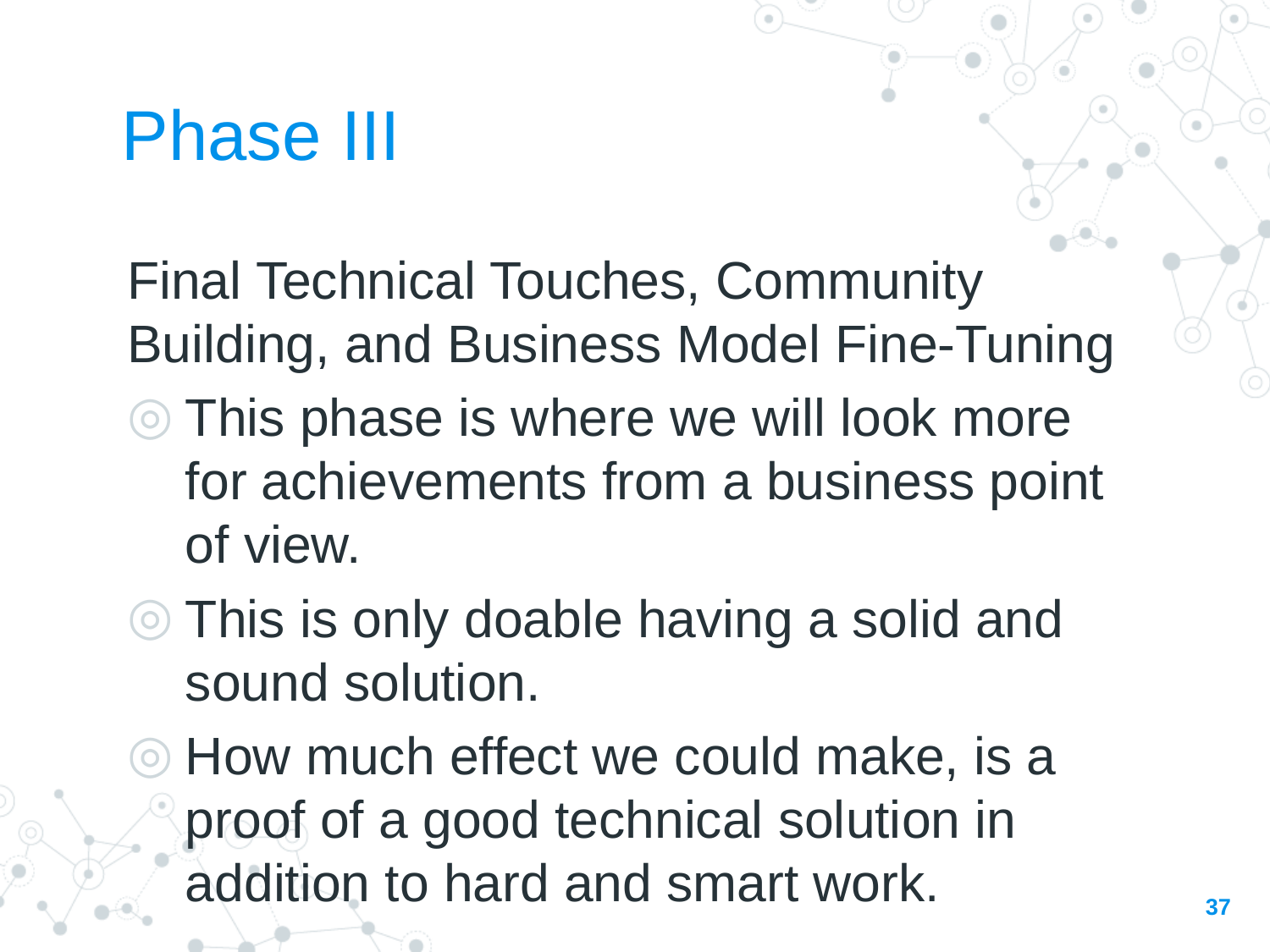

# Phase III
Final Technical Touches, Community Building, and Business Model Fine-Tuning
This phase is where we will look more for achievements from a business point of view.
This is only doable having a solid and sound solution.
How much effect we could make, is a proof of a good technical solution in addition to hard and smart work.
37